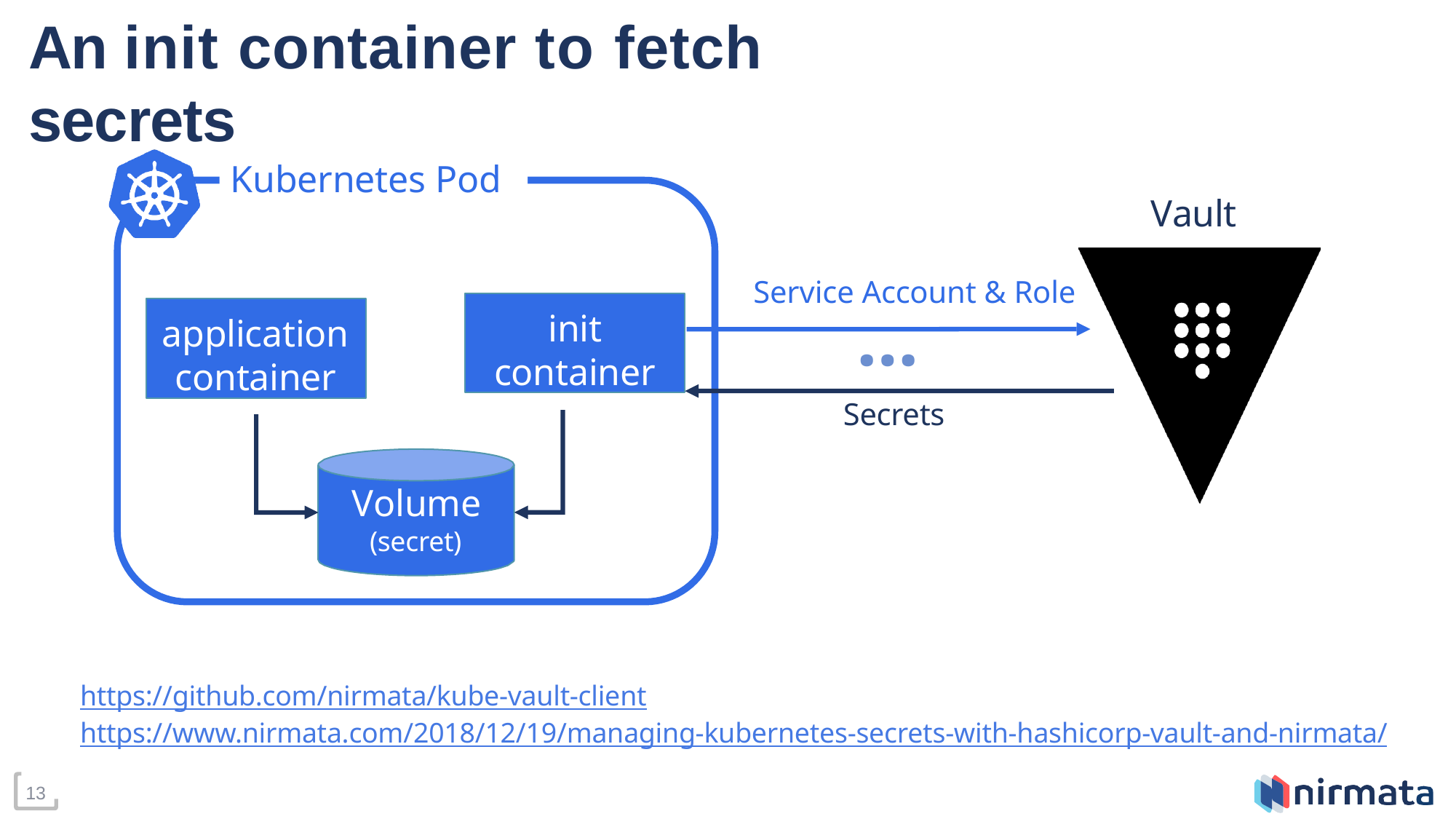

# An init container to fetch secrets

Kubernetes Pod
Vault
…
Secrets
Service Account & Role
init  container
application
container

Volume
(secret)
https://github.com/nirmata/kube-vault-client
https://www.nirmata.com/2018/12/19/managing-kubernetes-secrets-with-hashicorp-vault-and-nirmata/

13